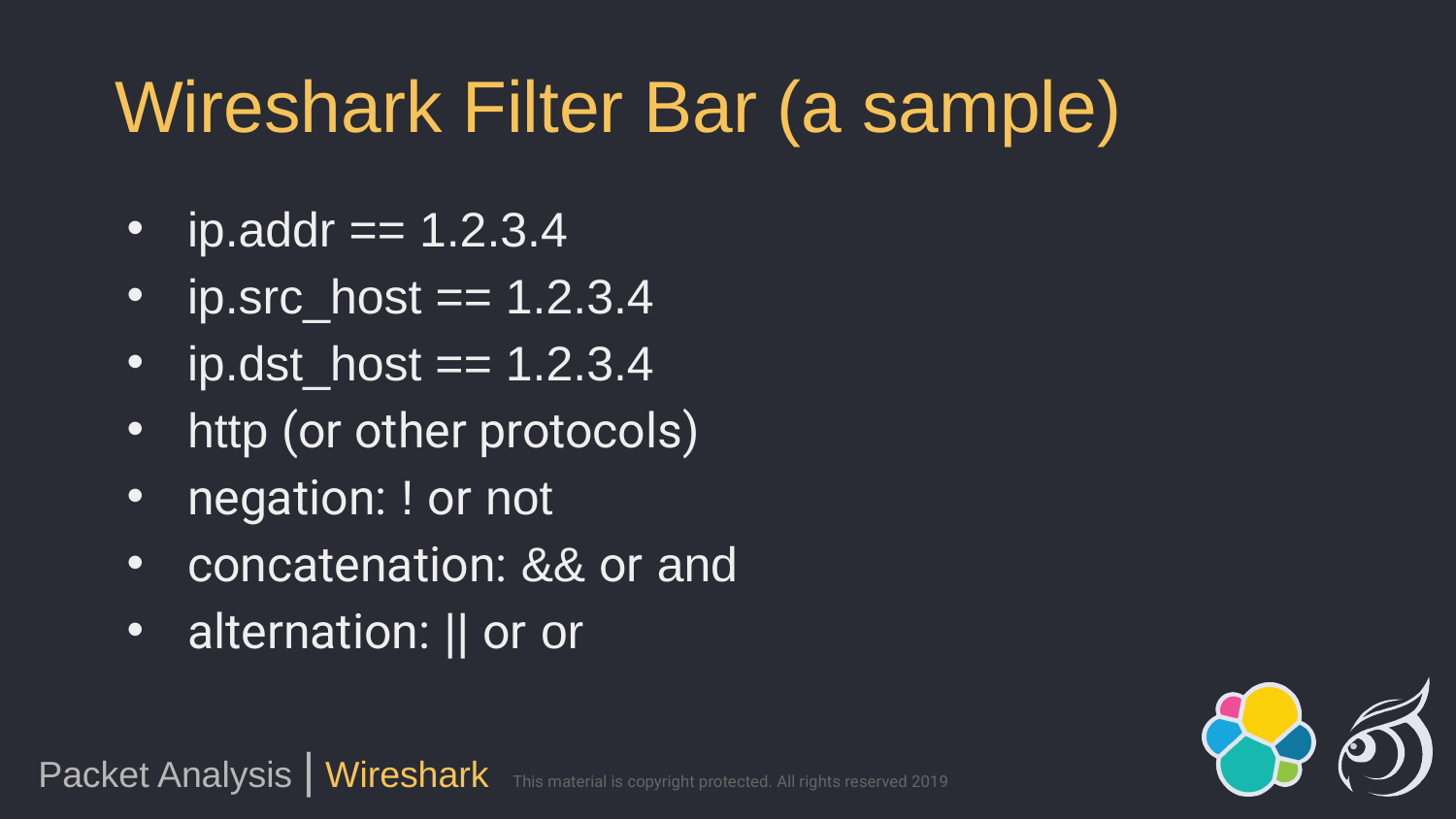

# Wireshark Filter Bar (a sample)
ip.addr == 1.2.3.4
ip.src_host == 1.2.3.4
ip.dst_host == 1.2.3.4
http (or other protocols)
negation: ! or not
concatenation: && or and
alternation: || or or